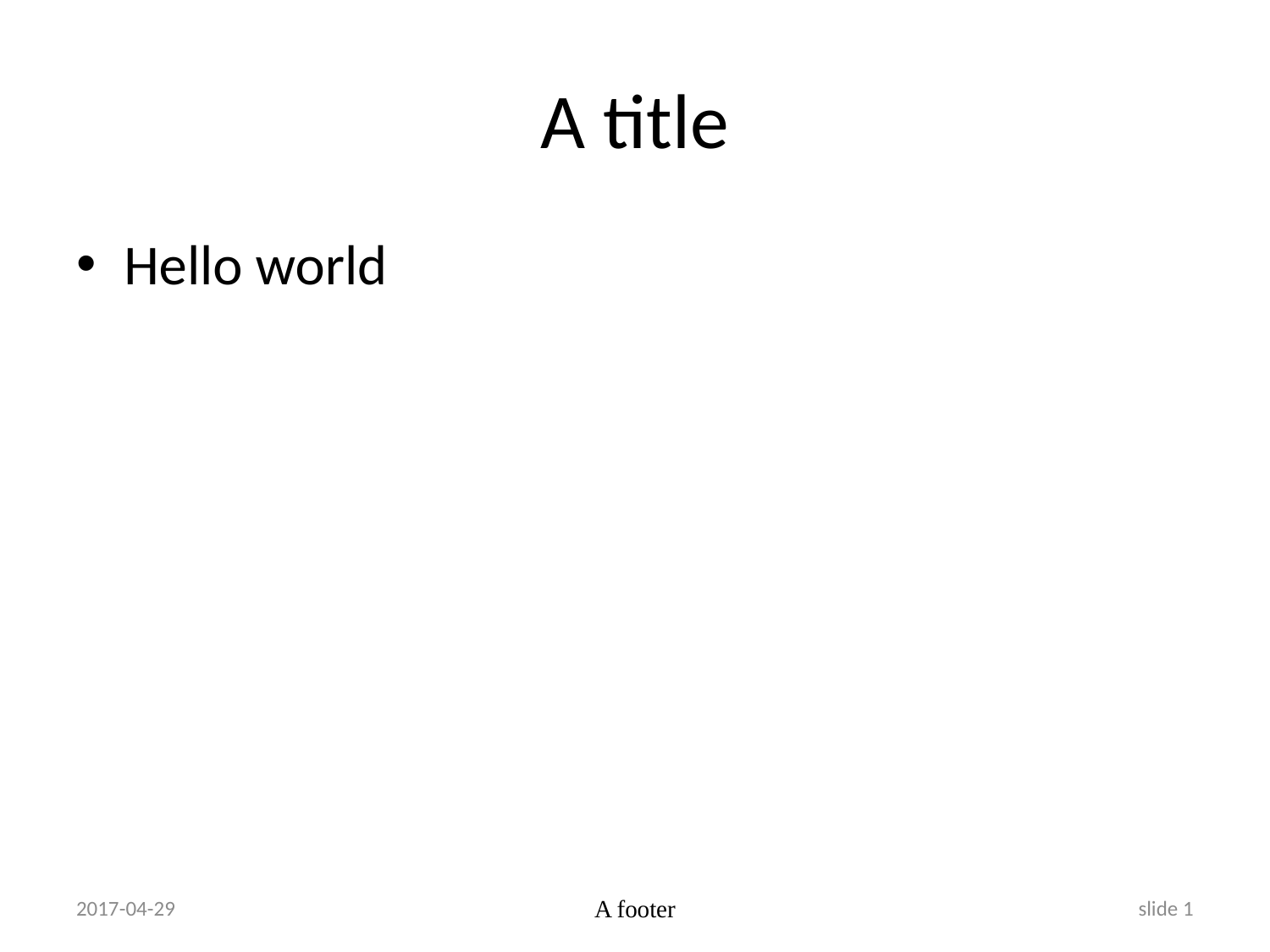

# A title
Hello world
2017-04-29
A footer
slide 1